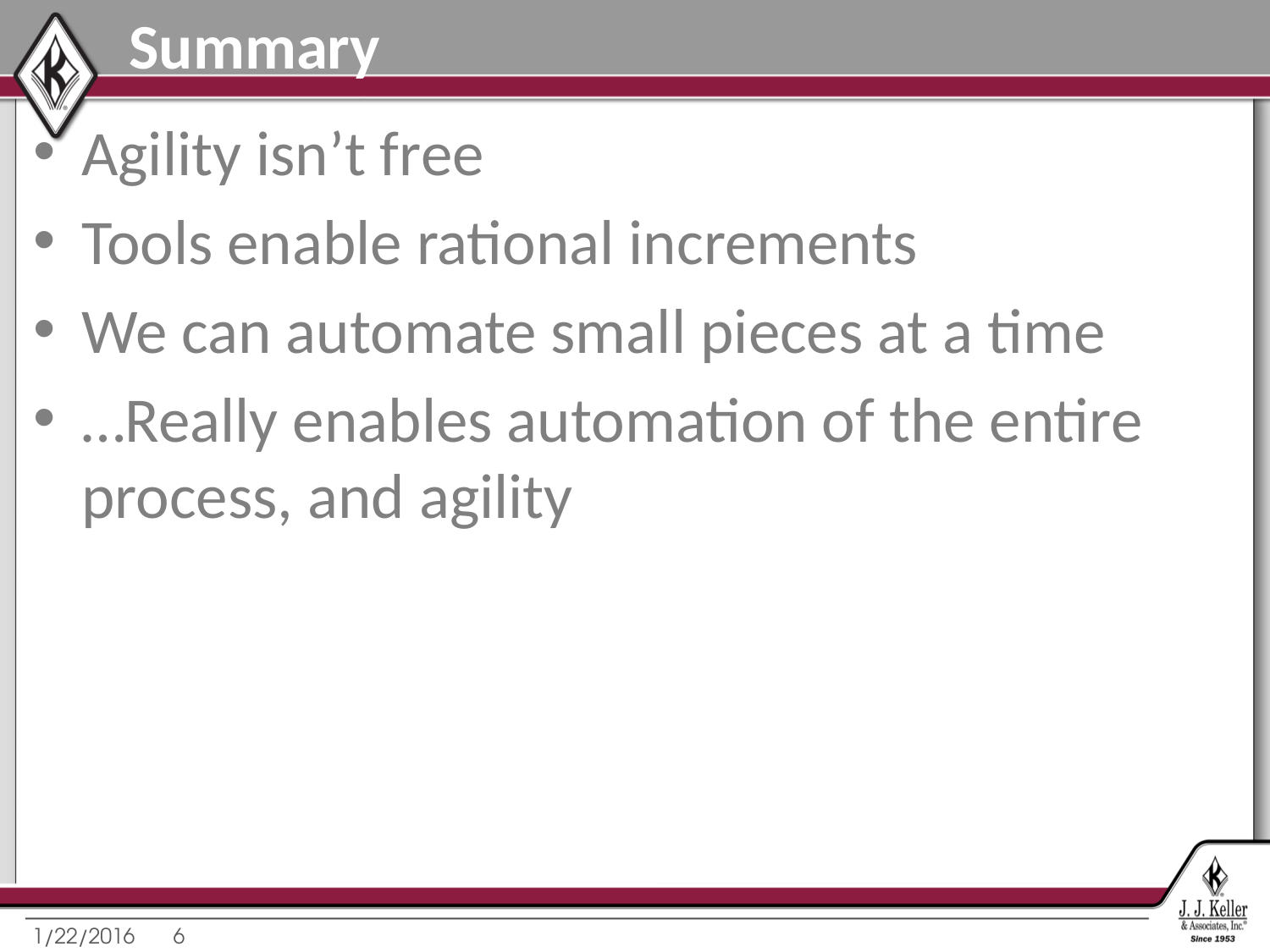

# Summary
Agility isn’t free
Tools enable rational increments
We can automate small pieces at a time
…Really enables automation of the entire process, and agility
1/22/2016
6